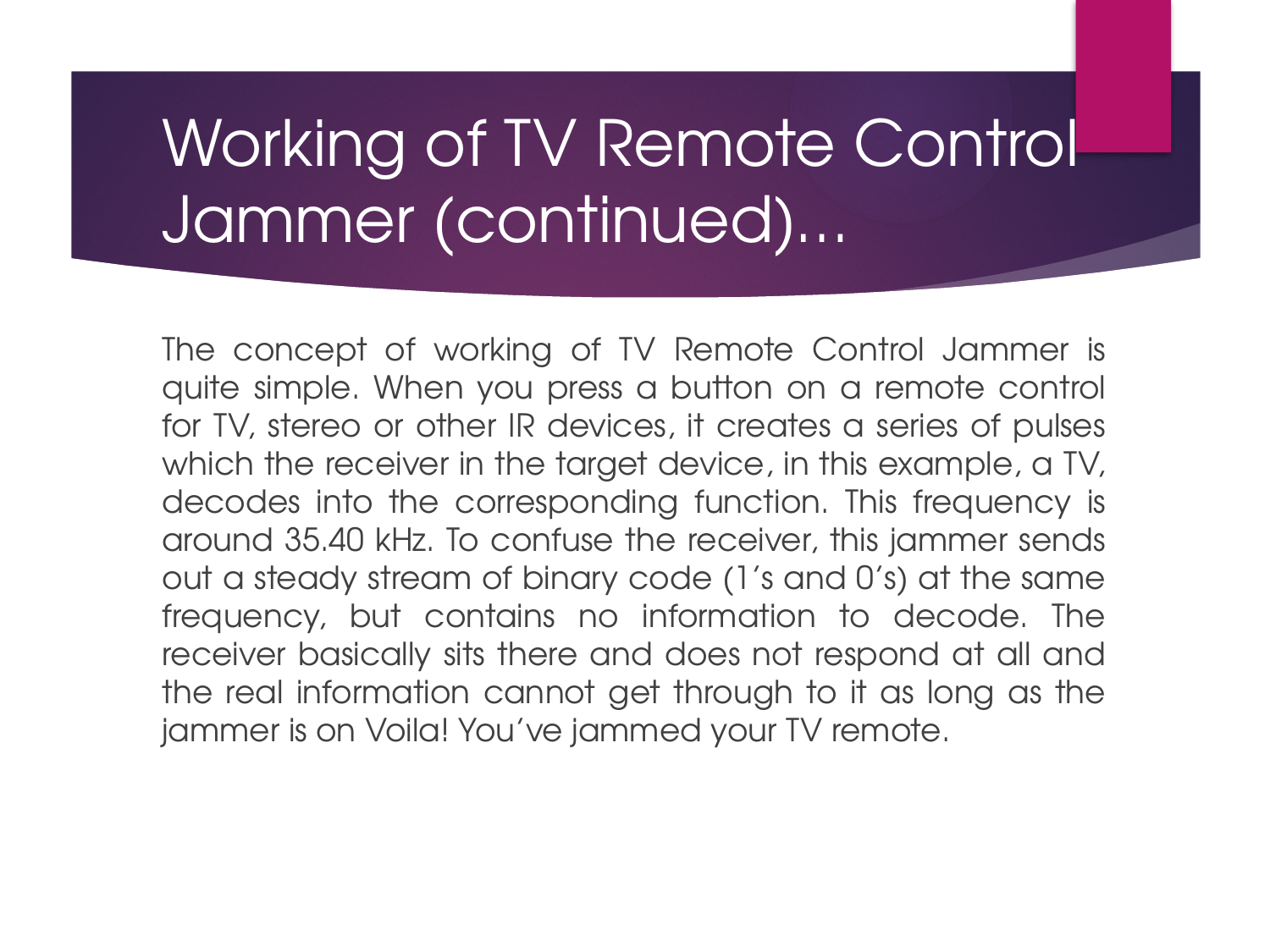

Working of TV Remote Control Jammer (continued)…
The concept of working of TV Remote Control Jammer is quite simple. When you press a button on a remote control for TV, stereo or other IR devices, it creates a series of pulses which the receiver in the target device, in this example, a TV, decodes into the corresponding function. This frequency is around 35.40 kHz. To confuse the receiver, this jammer sends out a steady stream of binary code (1’s and 0’s) at the same frequency, but contains no information to decode. The receiver basically sits there and does not respond at all and the real information cannot get through to it as long as the jammer is on Voila! You’ve jammed your TV remote.